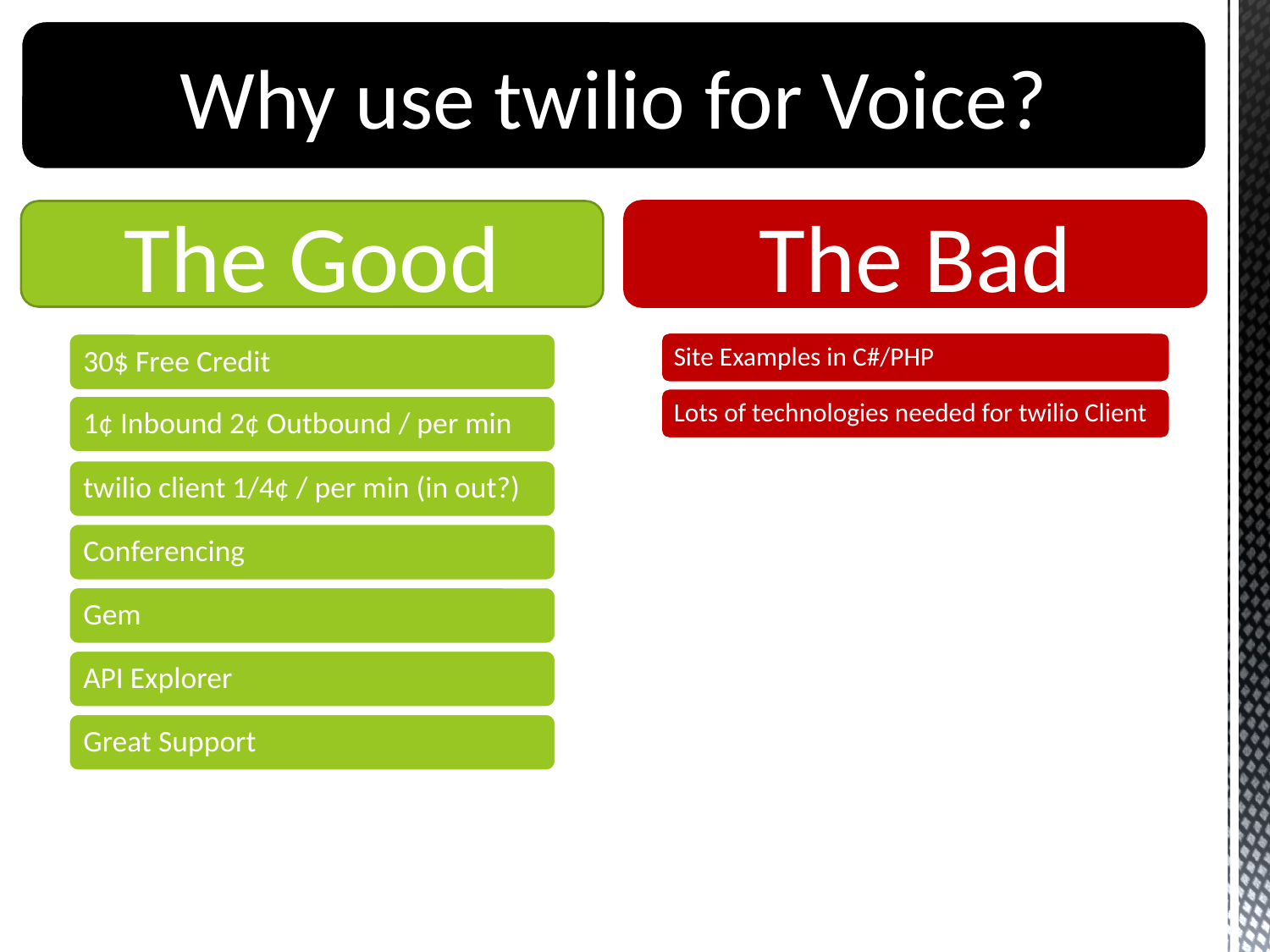

Why use twilio for Voice?
The Good
The Bad
Site Examples in C#/PHP
Lots of technologies needed for twilio Client
30$ Free Credit
1¢ Inbound 2¢ Outbound / per min
twilio client 1/4¢ / per min (in out?)
Conferencing
Gem
API Explorer
Great Support